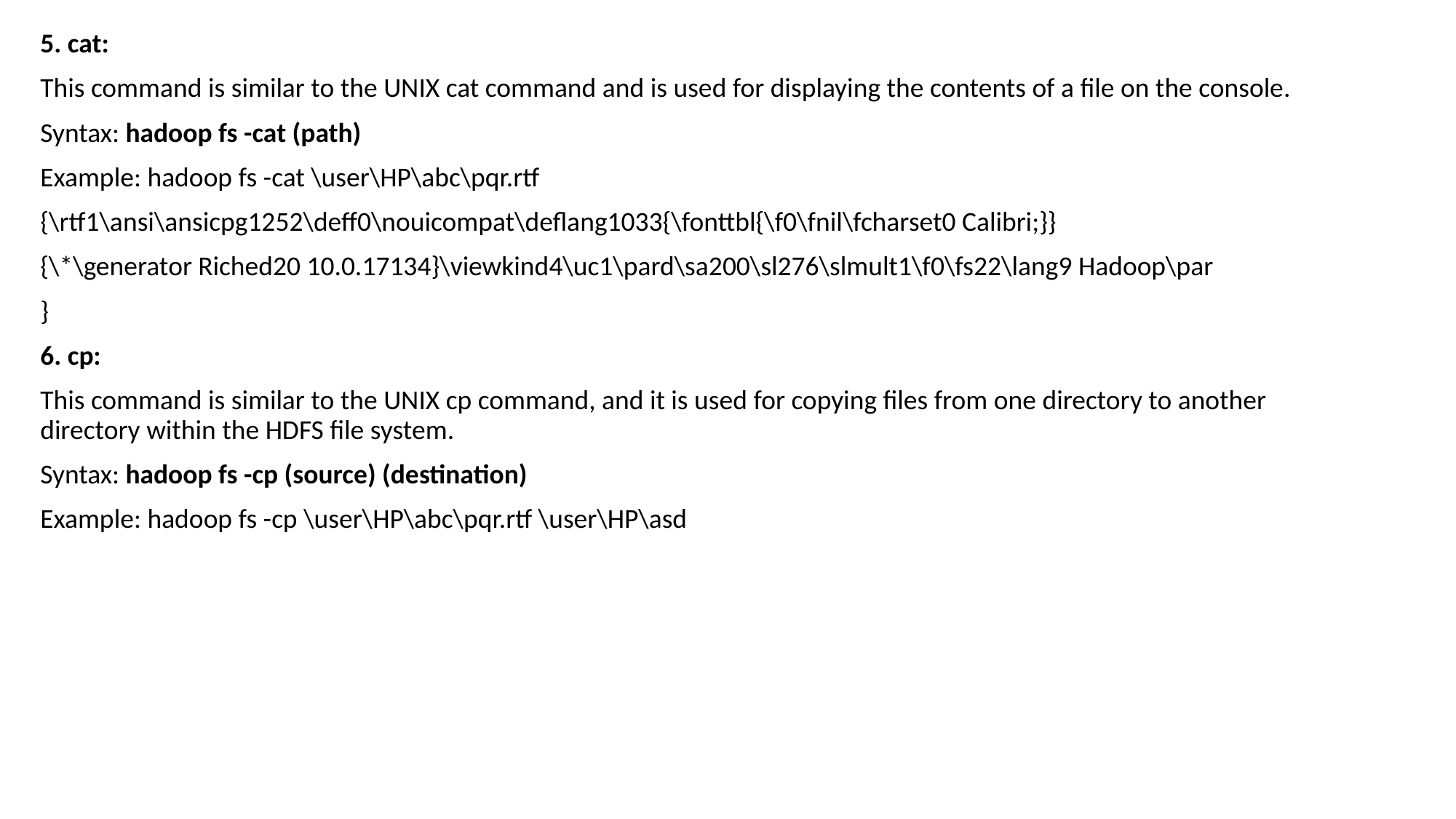

5. cat:
This command is similar to the UNIX cat command and is used for displaying the contents of a file on the console.
Syntax: hadoop fs -cat (path)
Example: hadoop fs -cat \user\HP\abc\pqr.rtf
{\rtf1\ansi\ansicpg1252\deff0\nouicompat\deflang1033{\fonttbl{\f0\fnil\fcharset0 Calibri;}}
{\*\generator Riched20 10.0.17134}\viewkind4\uc1\pard\sa200\sl276\slmult1\f0\fs22\lang9 Hadoop\par
}
6. cp:
This command is similar to the UNIX cp command, and it is used for copying files from one directory to another directory within the HDFS file system.
Syntax: hadoop fs -cp (source) (destination)
Example: hadoop fs -cp \user\HP\abc\pqr.rtf \user\HP\asd